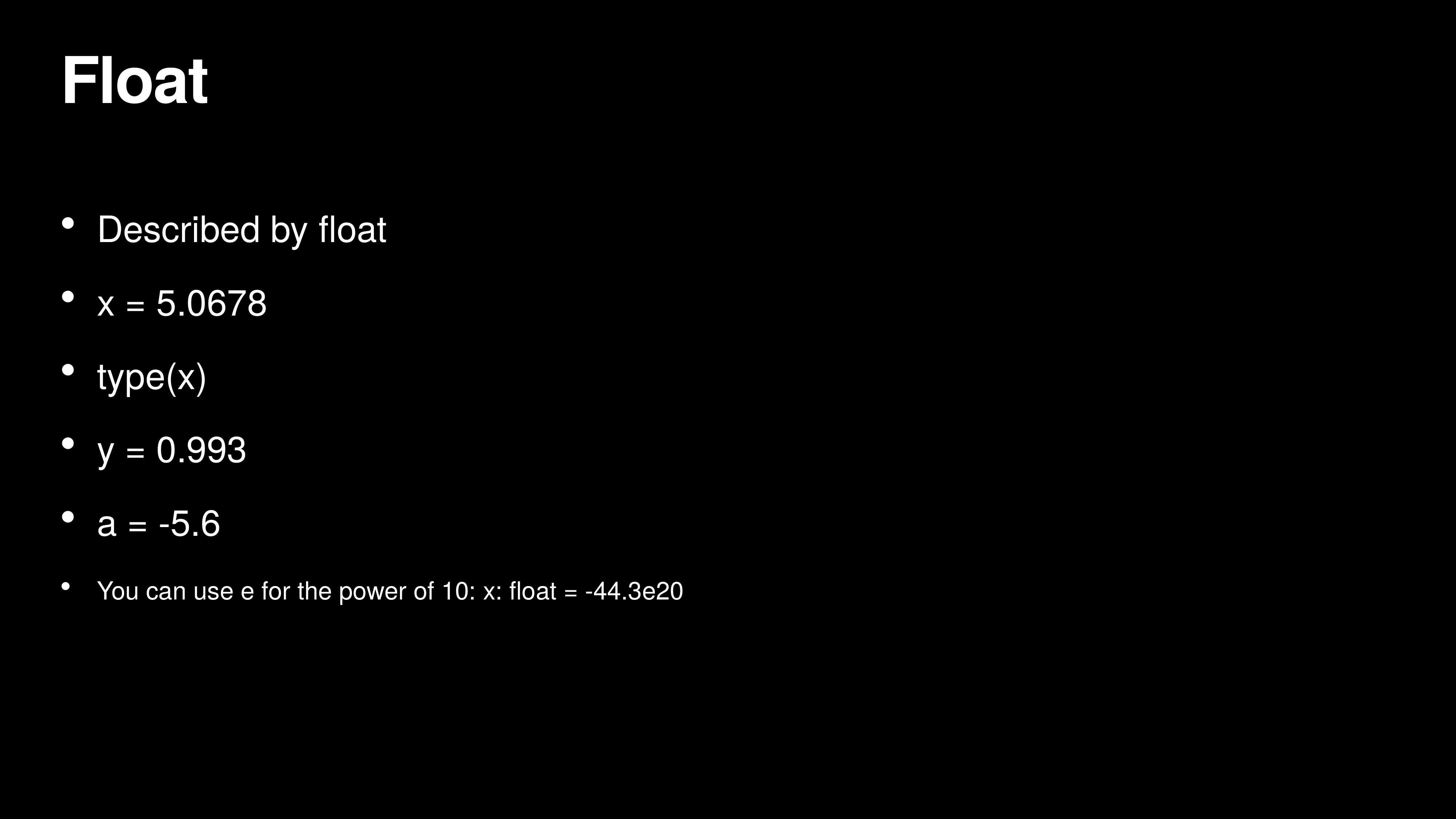

# Float
Described by float
x = 5.0678
type(x)
y = 0.993
a = -5.6
You can use e for the power of 10: x: float = -44.3e20